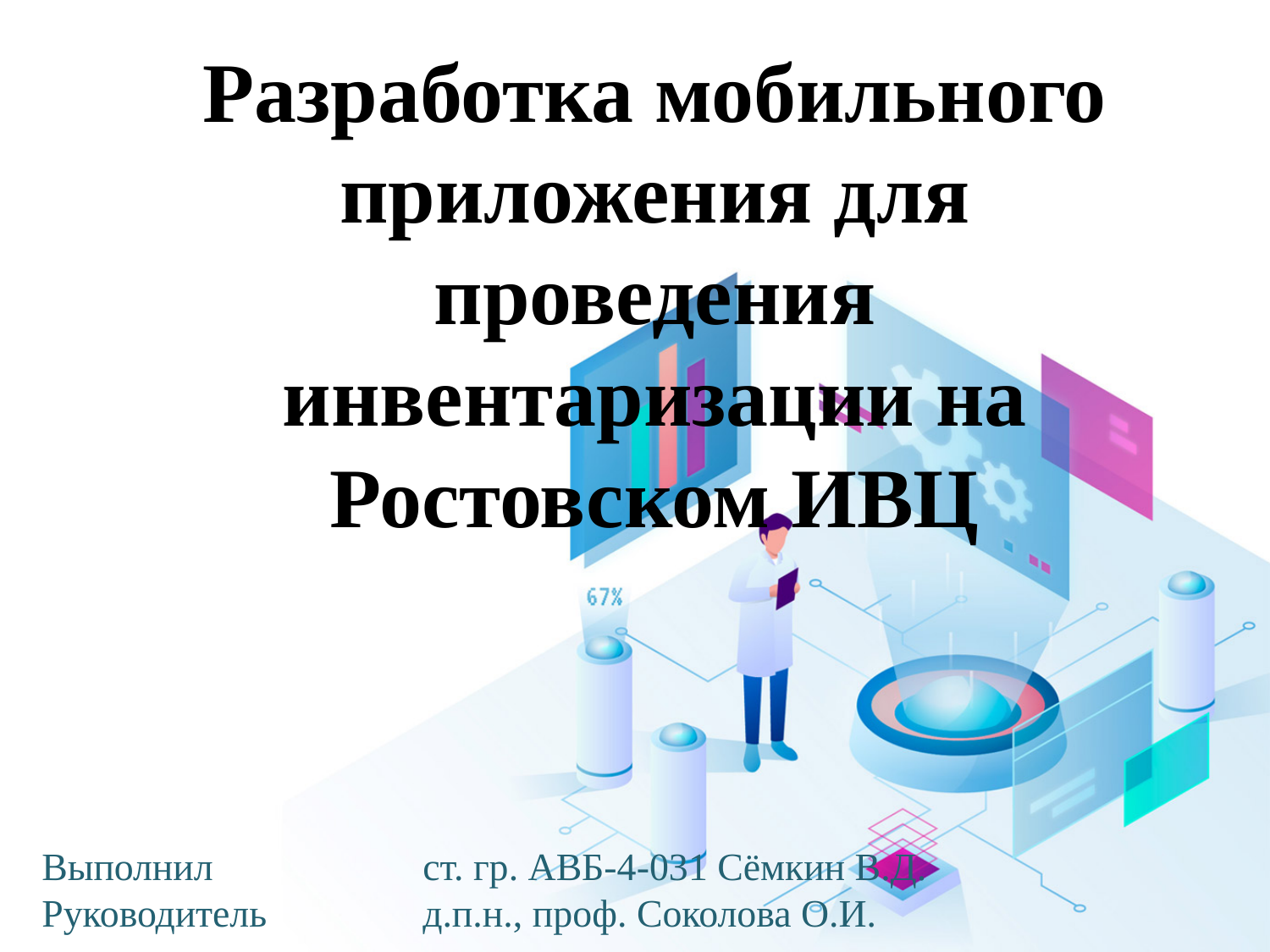

# Разработка мобильного приложения для проведения инвентаризации на Ростовском ИВЦ
Выполнил		ст. гр. АВБ-4-031 Сёмкин В.Д.
Руководитель		д.п.н., проф. Соколова О.И.